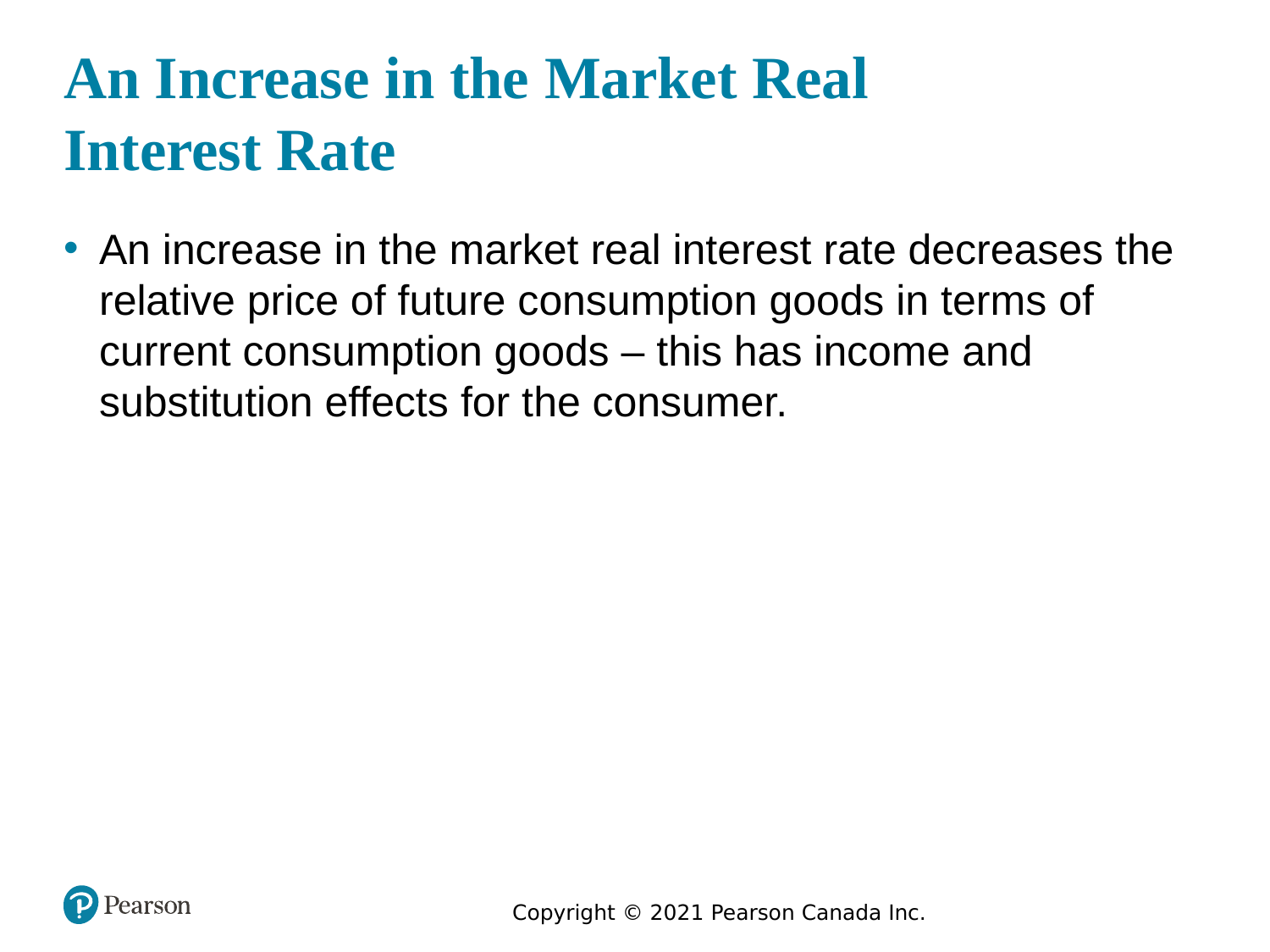

# An Increase in the Market Real Interest Rate
An increase in the market real interest rate decreases the relative price of future consumption goods in terms of current consumption goods – this has income and substitution effects for the consumer.